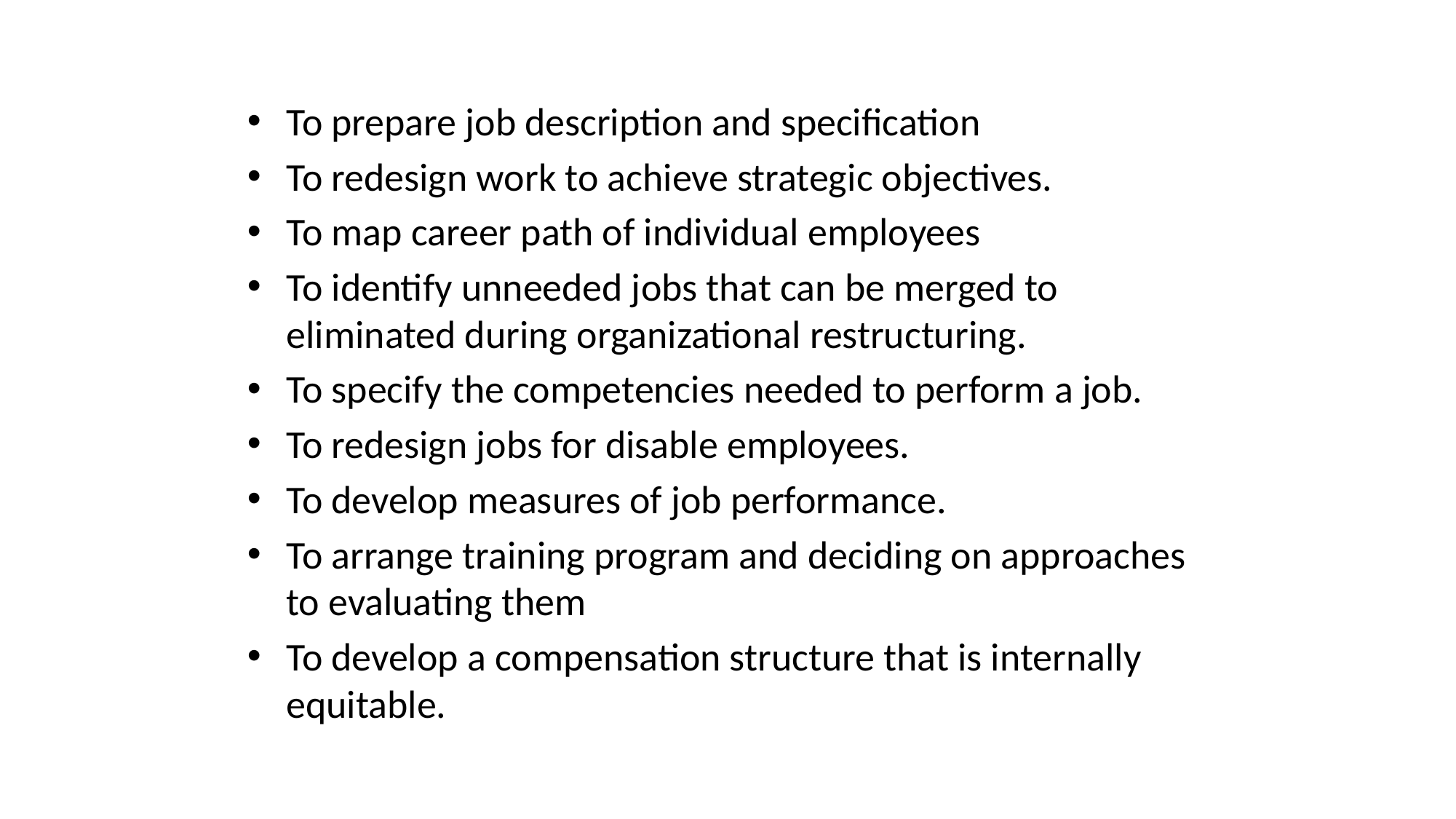

#
To prepare job description and specification
To redesign work to achieve strategic objectives.
To map career path of individual employees
To identify unneeded jobs that can be merged to eliminated during organizational restructuring.
To specify the competencies needed to perform a job.
To redesign jobs for disable employees.
To develop measures of job performance.
To arrange training program and deciding on approaches to evaluating them
To develop a compensation structure that is internally equitable.